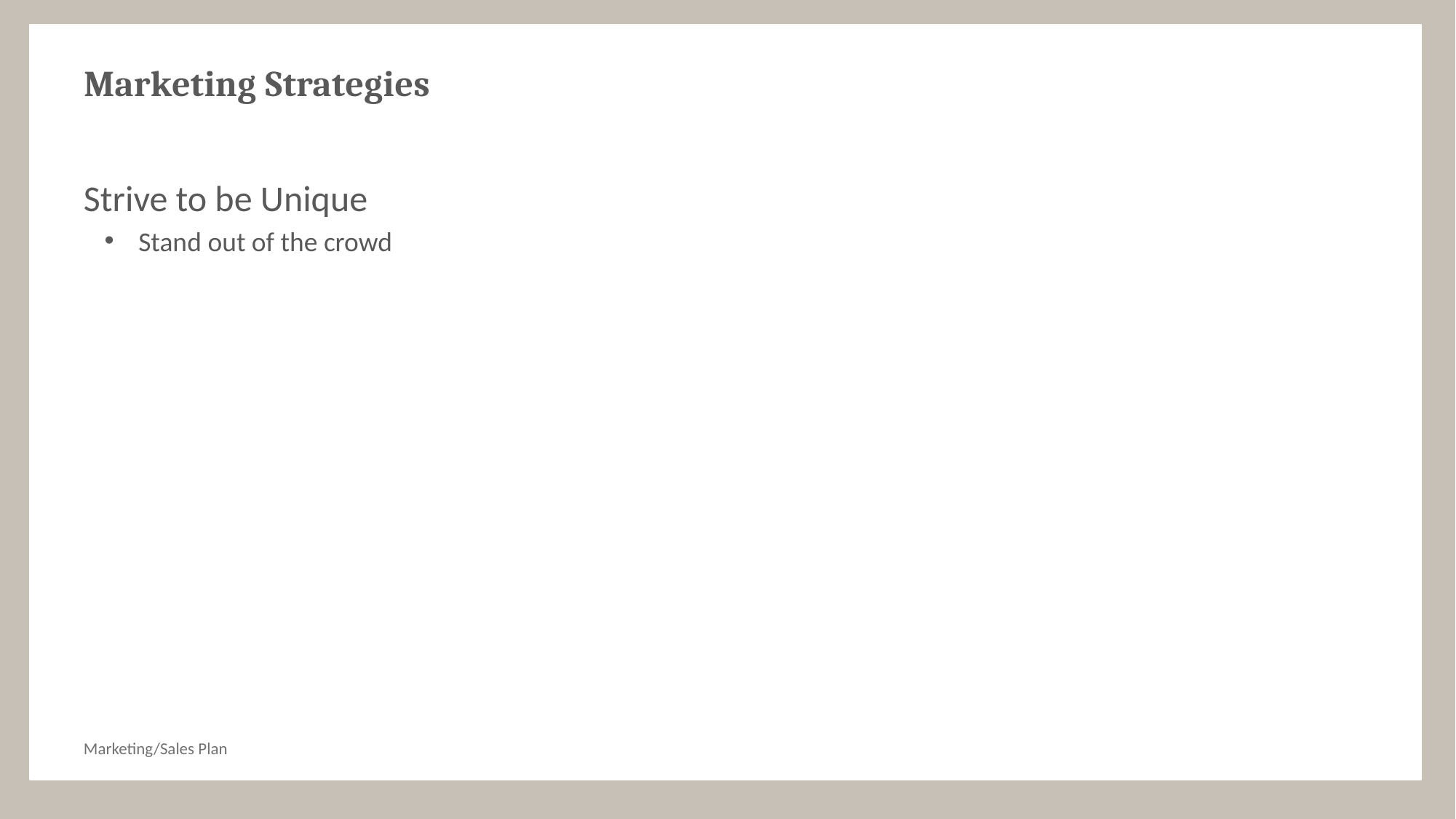

# Marketing Strategies

Strive to be Unique
Stand out of the crowd
Marketing/Sales Plan